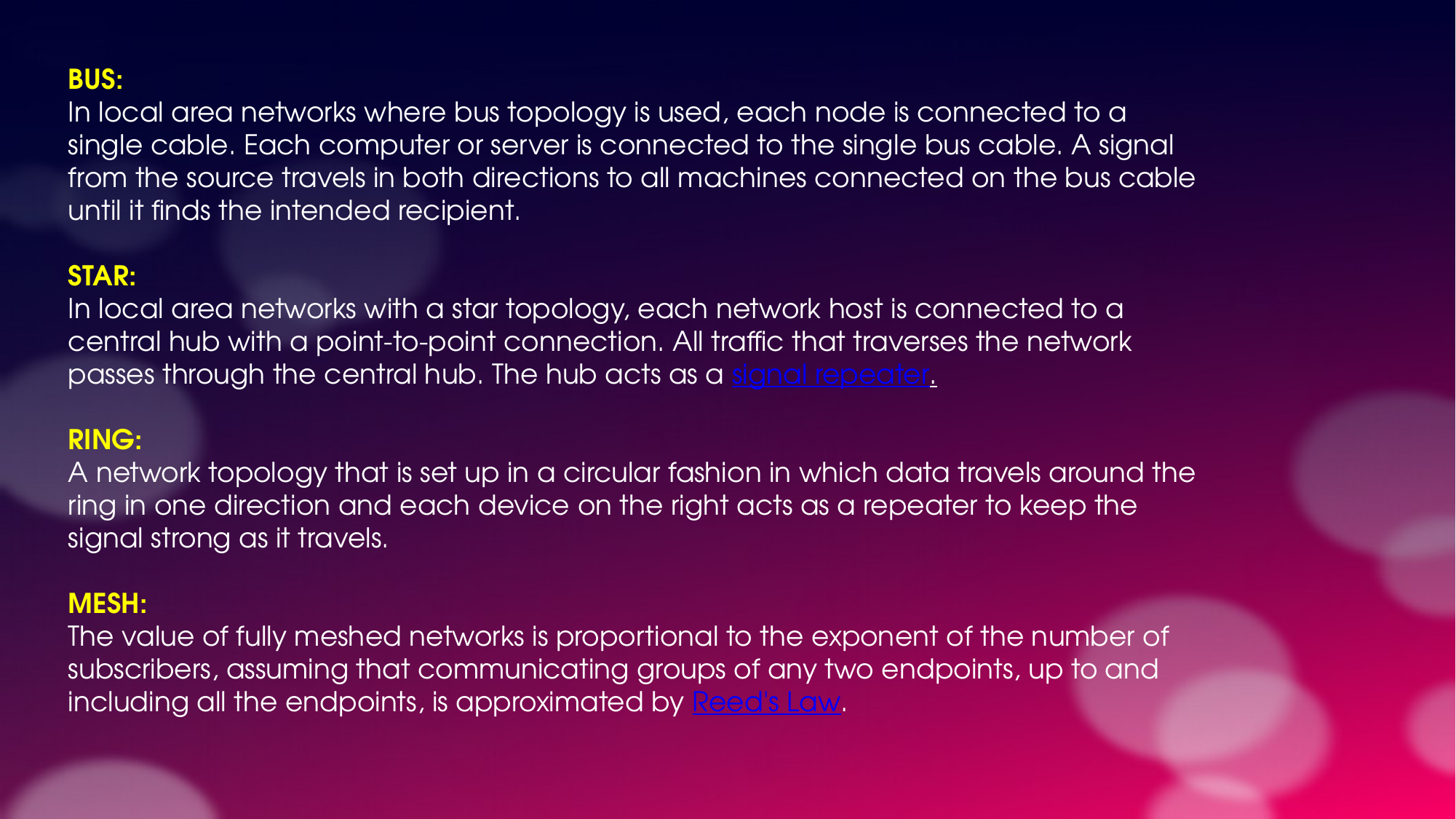

BUS:
In local area networks where bus topology is used, each node is connected to a single cable. Each computer or server is connected to the single bus cable. A signal from the source travels in both directions to all machines connected on the bus cable until it finds the intended recipient.

STAR:
In local area networks with a star topology, each network host is connected to a central hub with a point-to-point connection. All traffic that traverses the network passes through the central hub. The hub acts as a signal repeater.

RING:
A network topology that is set up in a circular fashion in which data travels around the ring in one direction and each device on the right acts as a repeater to keep the signal strong as it travels.

MESH:
The value of fully meshed networks is proportional to the exponent of the number of subscribers, assuming that communicating groups of any two endpoints, up to and including all the endpoints, is approximated by Reed's Law.